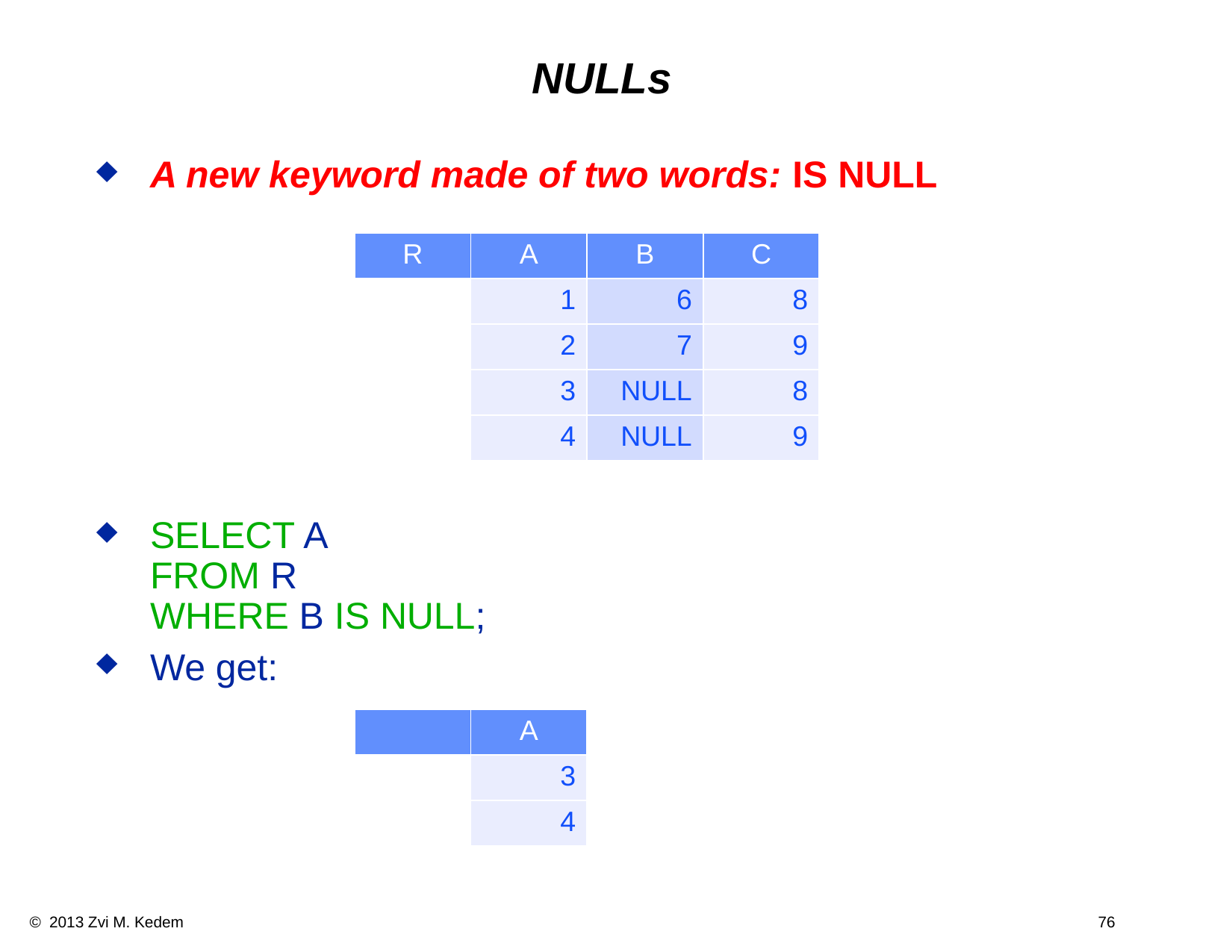

# NULLs
A new keyword made of two words: IS NULL

SELECT A
FROM R
WHERE B IS NULL;
We get:

| R | A | B | C |
| --- | --- | --- | --- |
|  | 1 | 6 | 8 |
|  | 2 | 7 | 9 |
|  | 3 | NULL | 8 |
|  | 4 | NULL | 9 |
|  | A |
| --- | --- |
|  | 3 |
|  | 4 |